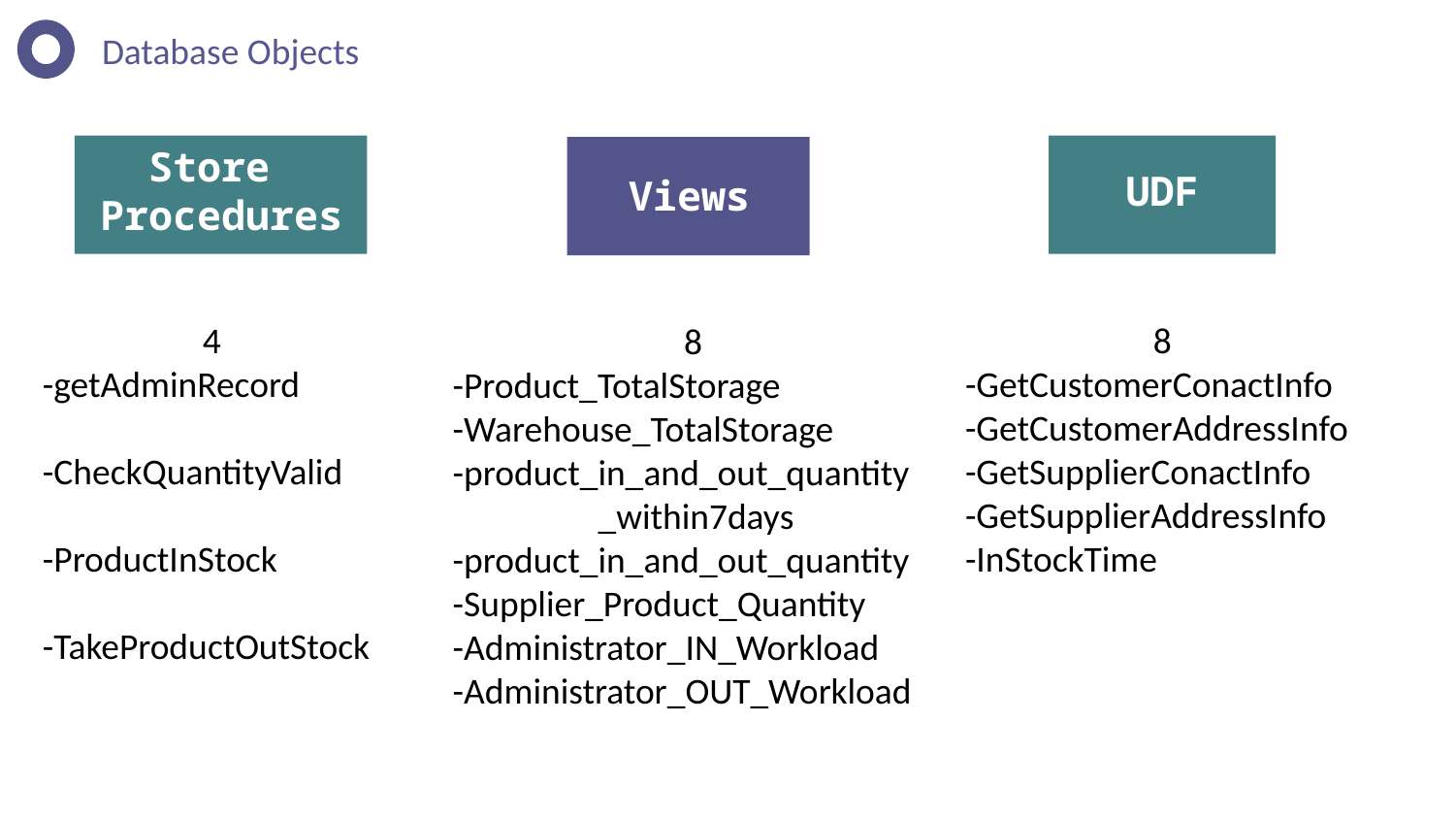

Database Objects
Store
Procedures

UDF

Views
DDLs
4
-getAdminRecord

-CheckQuantityValid

-ProductInStock

-TakeProductOutStock

8
-GetCustomerConactInfo
-GetCustomerAddressInfo
-GetSupplierConactInfo
-GetSupplierAddressInfo
-InStockTime
8
-Product_TotalStorage
-Warehouse_TotalStorage
-product_in_and_out_quantity
	_within7days
-product_in_and_out_quantity
-Supplier_Product_Quantity
-Administrator_IN_Workload
-Administrator_OUT_Workload